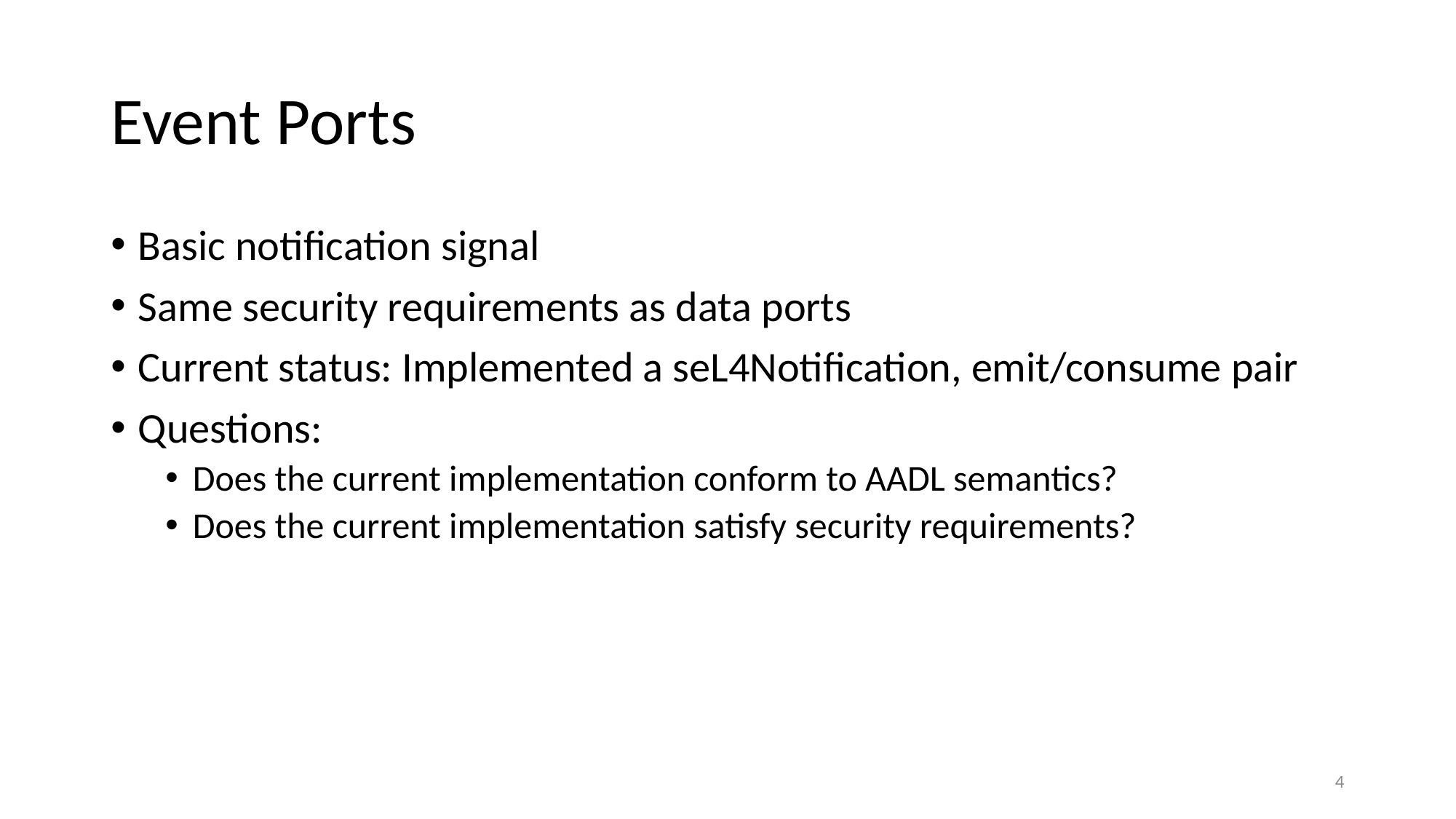

# Event Ports
Basic notification signal
Same security requirements as data ports
Current status: Implemented a seL4Notification, emit/consume pair
Questions:
Does the current implementation conform to AADL semantics?
Does the current implementation satisfy security requirements?

4